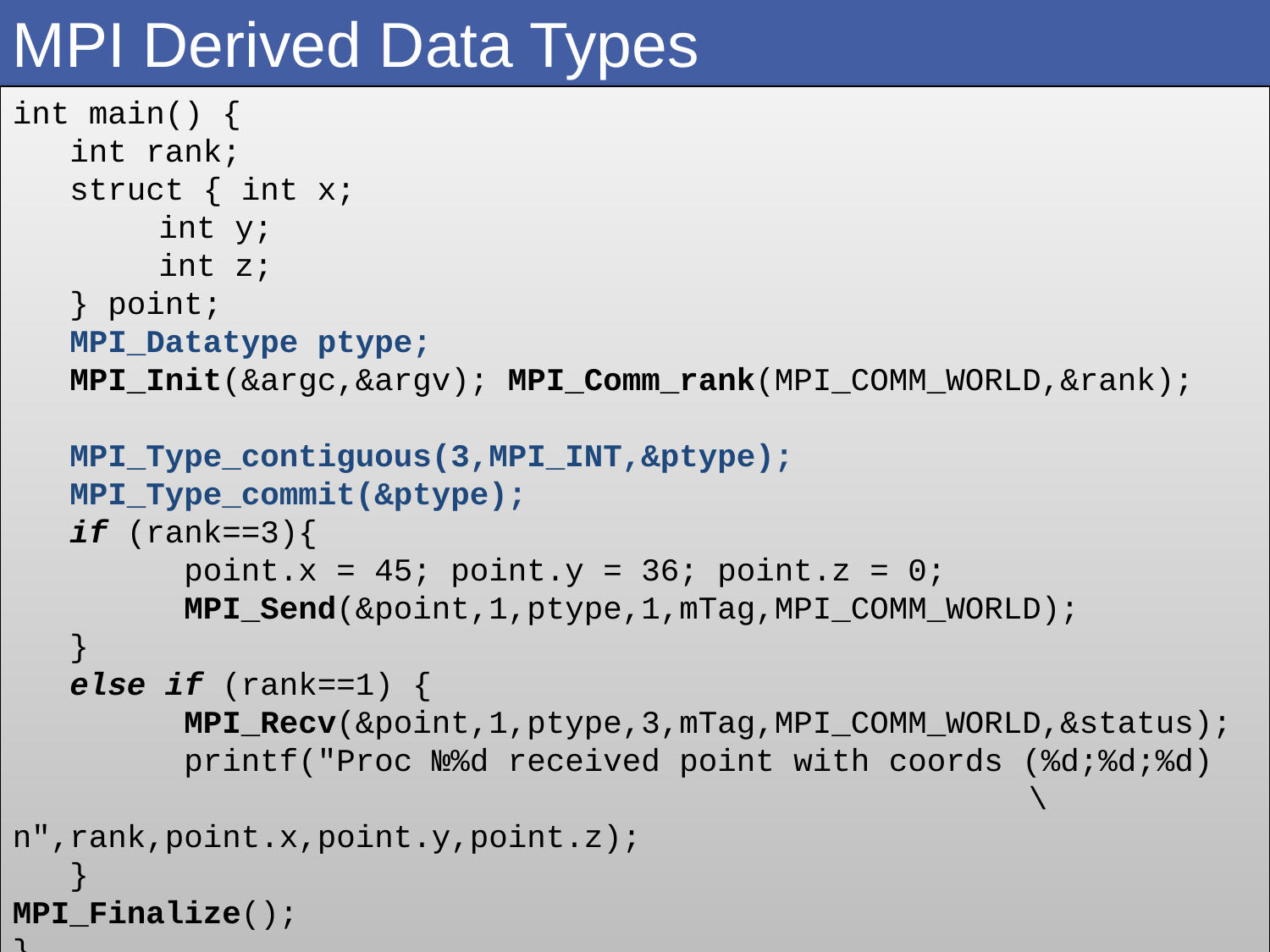

# MPI Derived Data Types
int main() {
   int rank;
   struct { int x;
      	 int y;
      	 int z;
   } point;
   MPI_Datatype ptype;
   MPI_Init(&argc,&argv); MPI_Comm_rank(MPI_COMM_WORLD,&rank);

   MPI_Type_contiguous(3,MPI_INT,&ptype);
   MPI_Type_commit(&ptype);
   if (rank==3){
         point.x = 45; point.y = 36; point.z = 0;
         MPI_Send(&point,1,ptype,1,mTag,MPI_COMM_WORLD);
   }
   else if (rank==1) {
         MPI_Recv(&point,1,ptype,3,mTag,MPI_COMM_WORLD,&status);
         printf("Proc №%d received point with coords (%d;%d;%d)  								\n",rank,point.x,point.y,point.z);
   }
MPI_Finalize();
}

10/5/2019
Санкт-Петербург
72